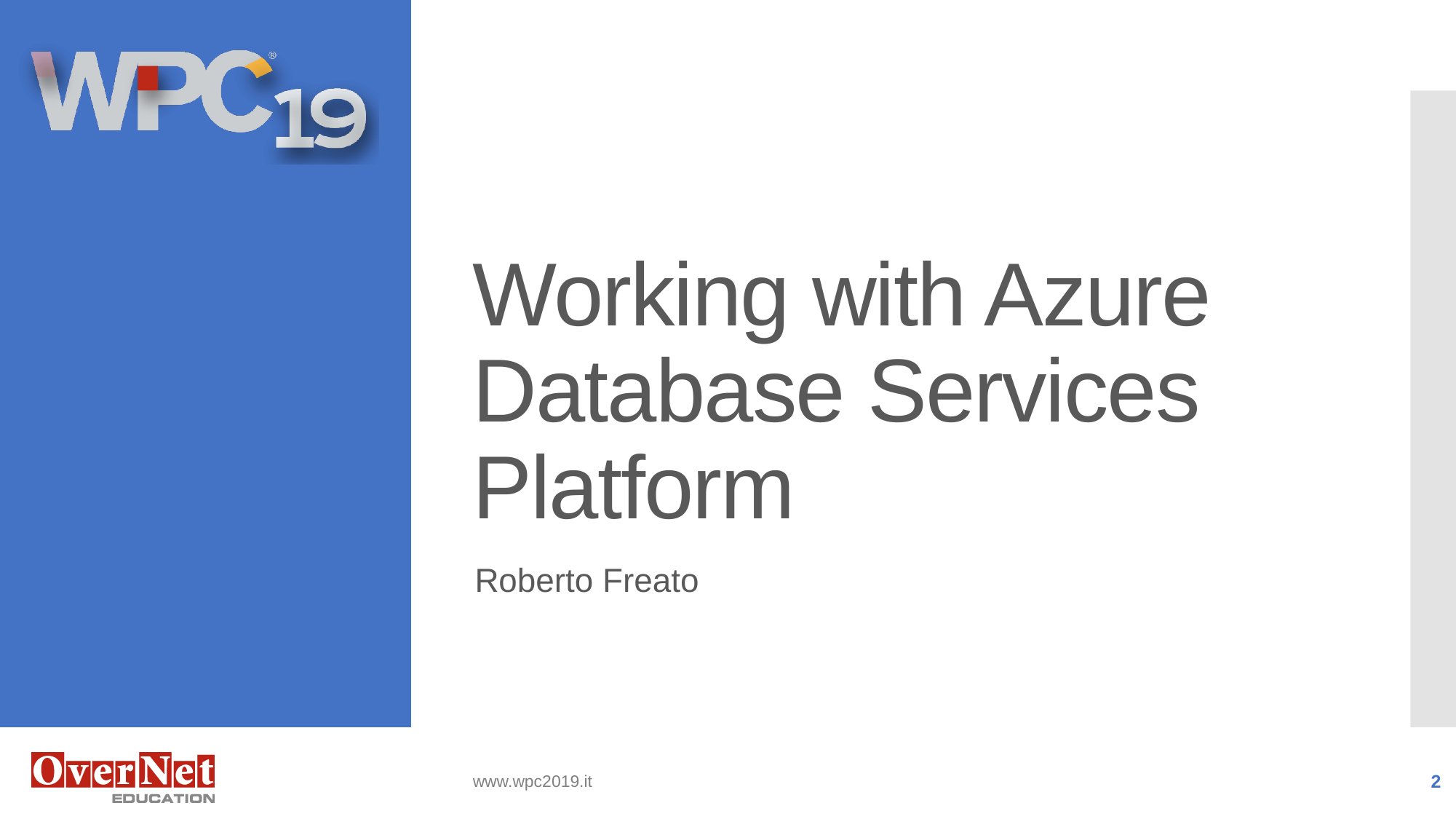

# Working with Azure Database Services Platform
Roberto Freato
www.wpc2019.it
2